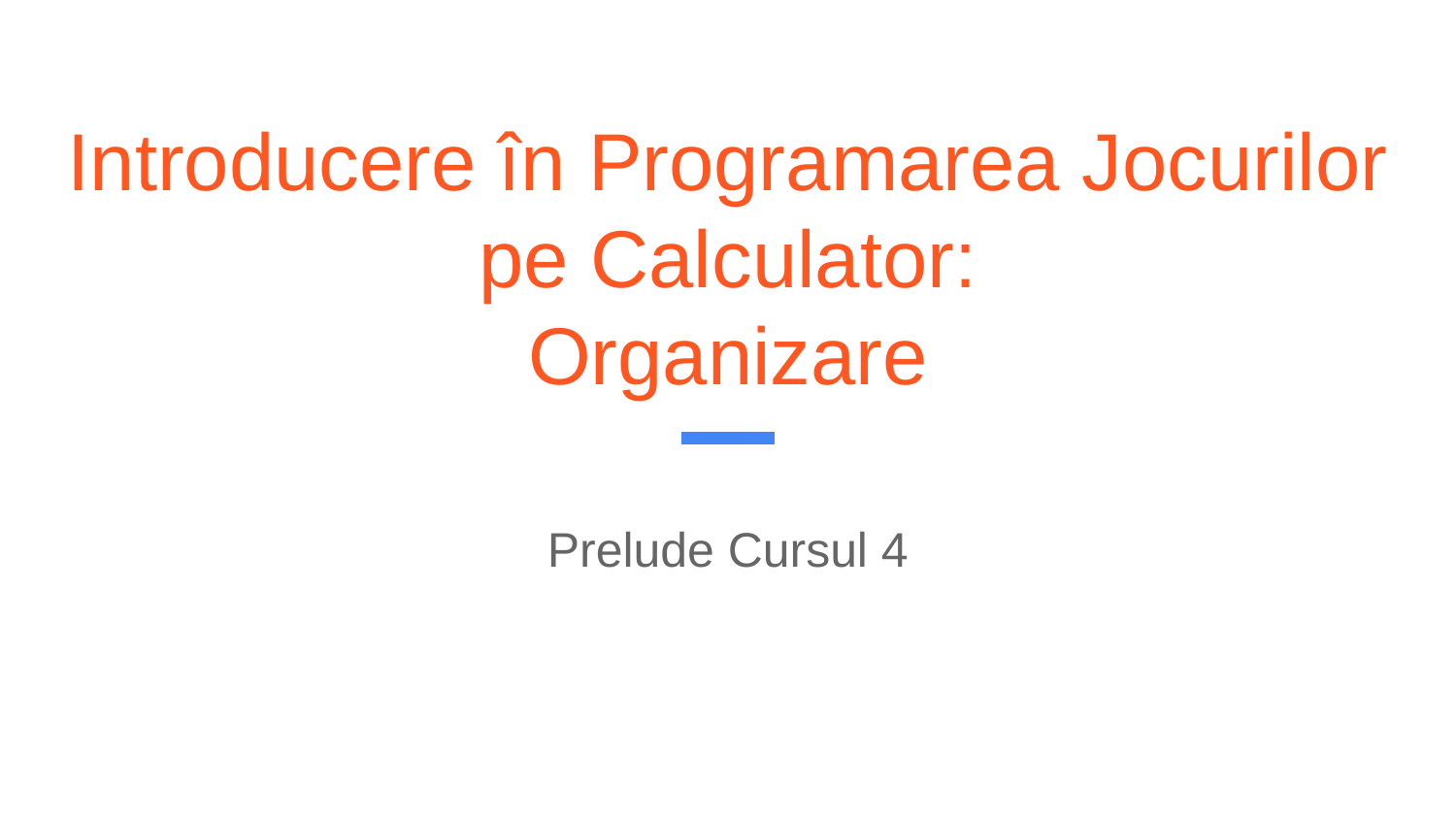

# Introducere în Programarea Jocurilor pe Calculator:
Organizare
Prelude Cursul 4